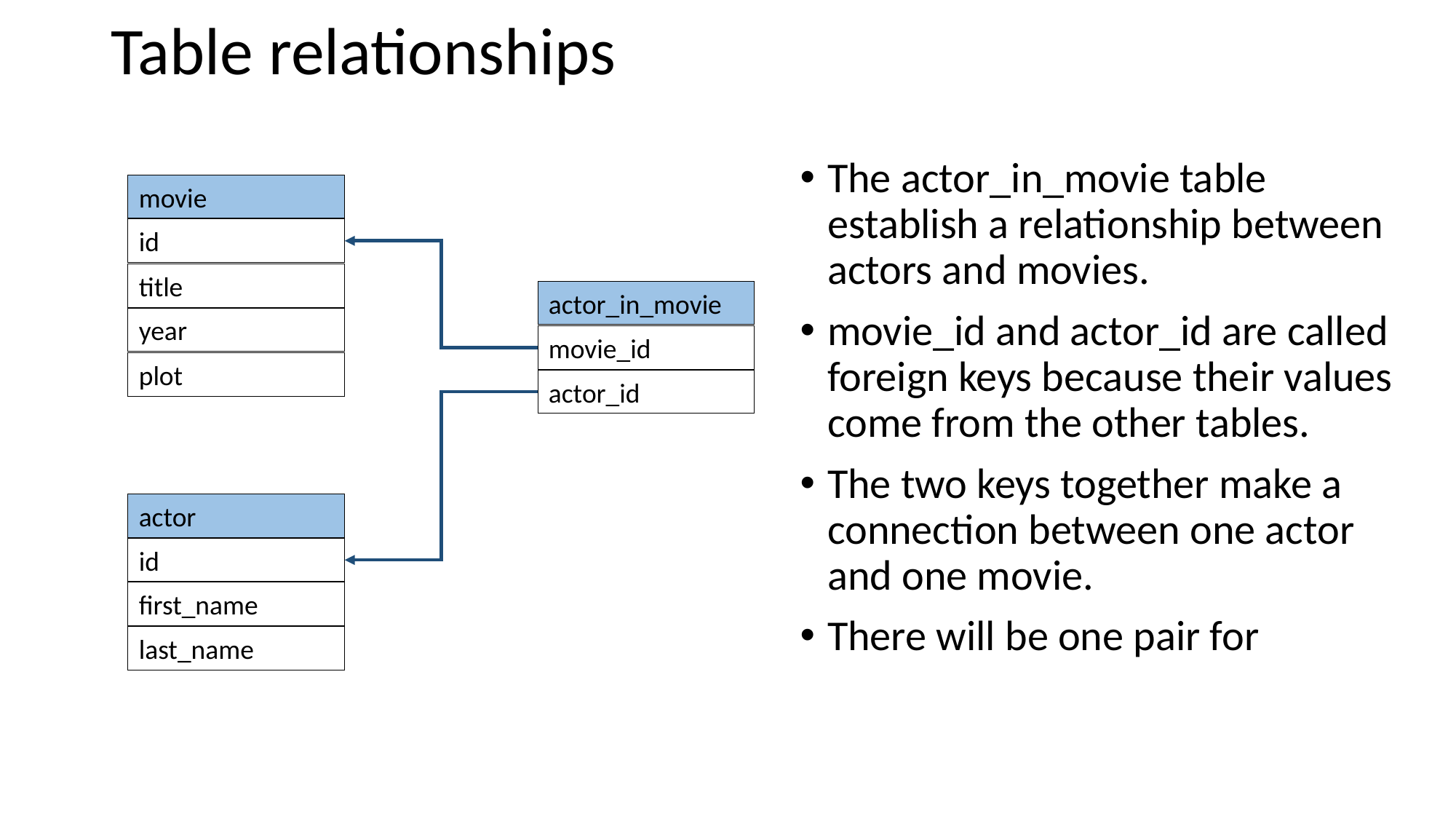

# Table relationships
The actor_in_movie table establish a relationship between actors and movies.
movie_id and actor_id are called foreign keys because their values come from the other tables.
The two keys together make a connection between one actor and one movie.
There will be one pair for
movie
id
title
year
plot
actor_in_movie
movie_id
actor_id
actor
id
first_name
last_name